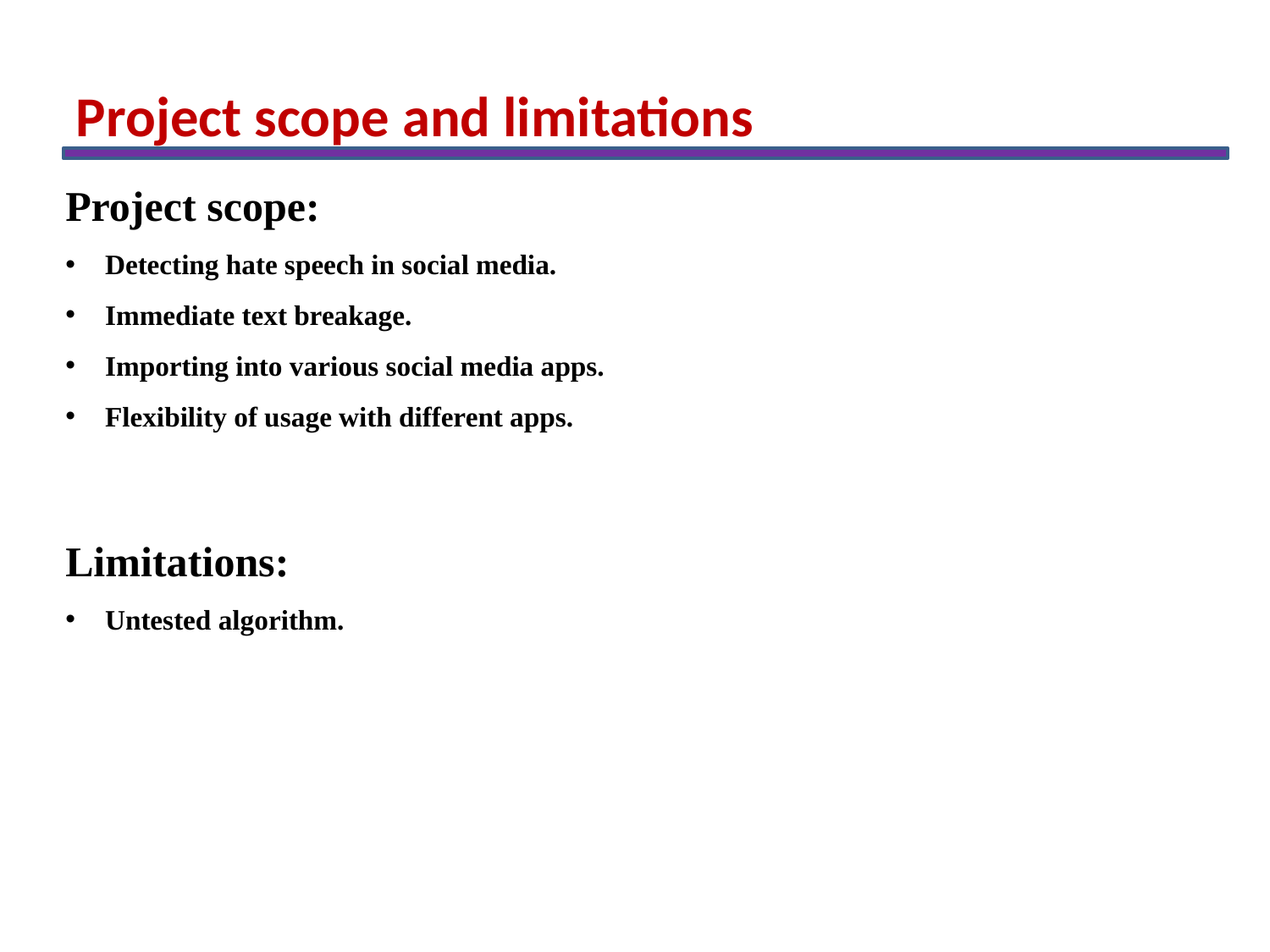

Project scope and limitations

Project scope:
Detecting hate speech in social media.
Immediate text breakage.
Importing into various social media apps.
Flexibility of usage with different apps.

Limitations:
Untested algorithm.